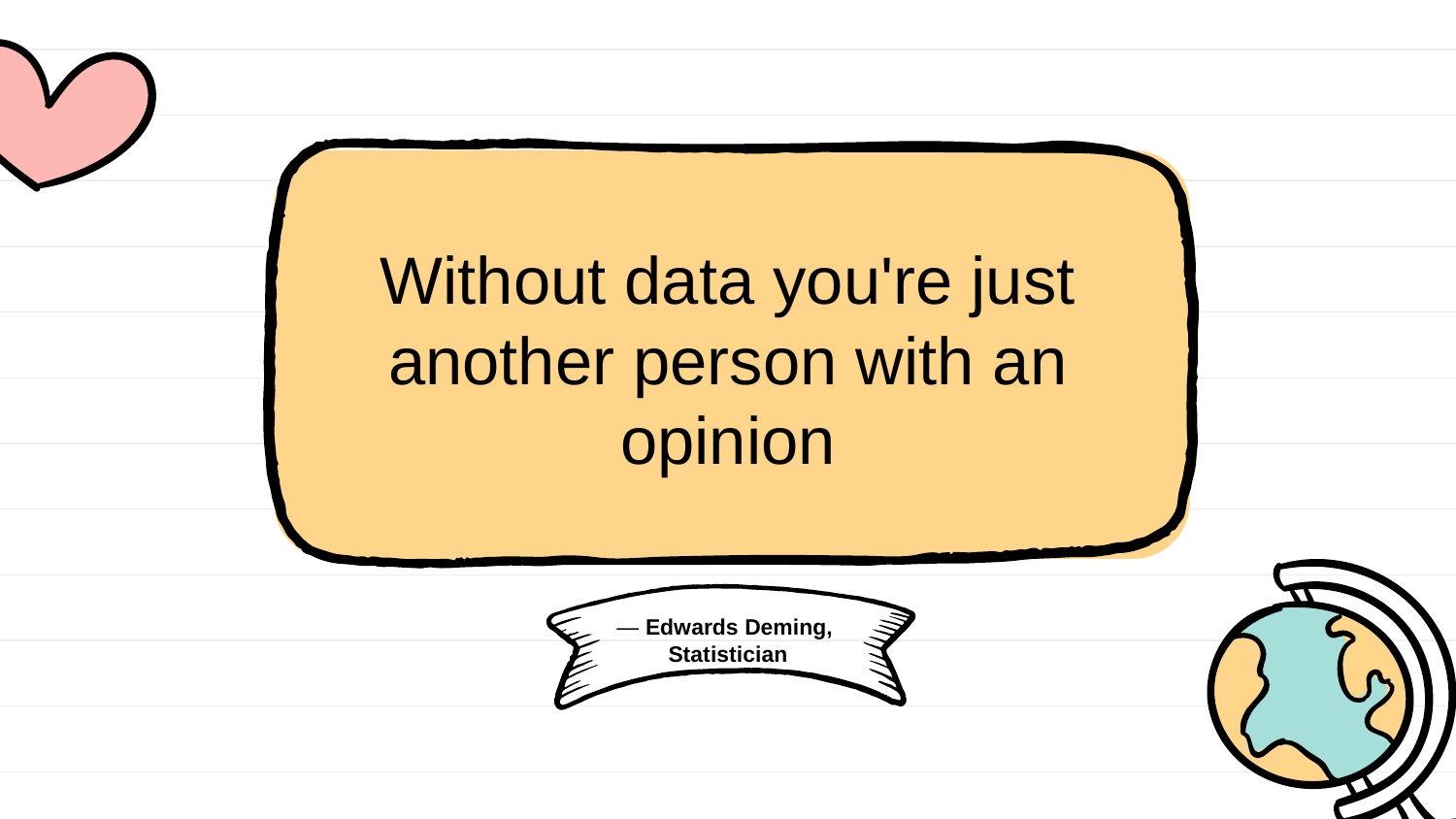

Without data you're just another person with an opinion

# — Edwards Deming,
Statistician